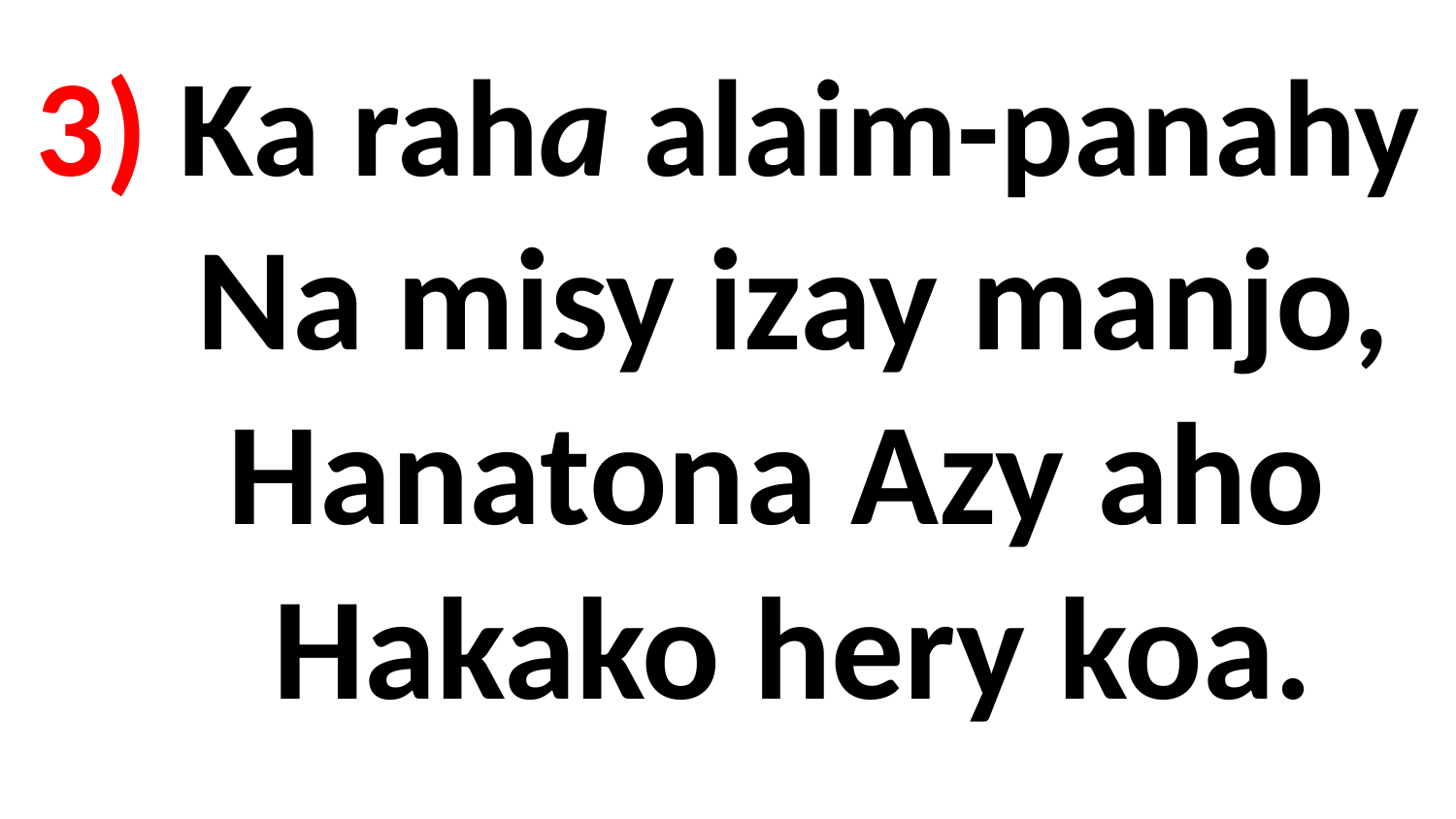

# 3) Ka raha alaim-panahy Na misy izay manjo, Hanatona Azy aho Hakako hery koa.